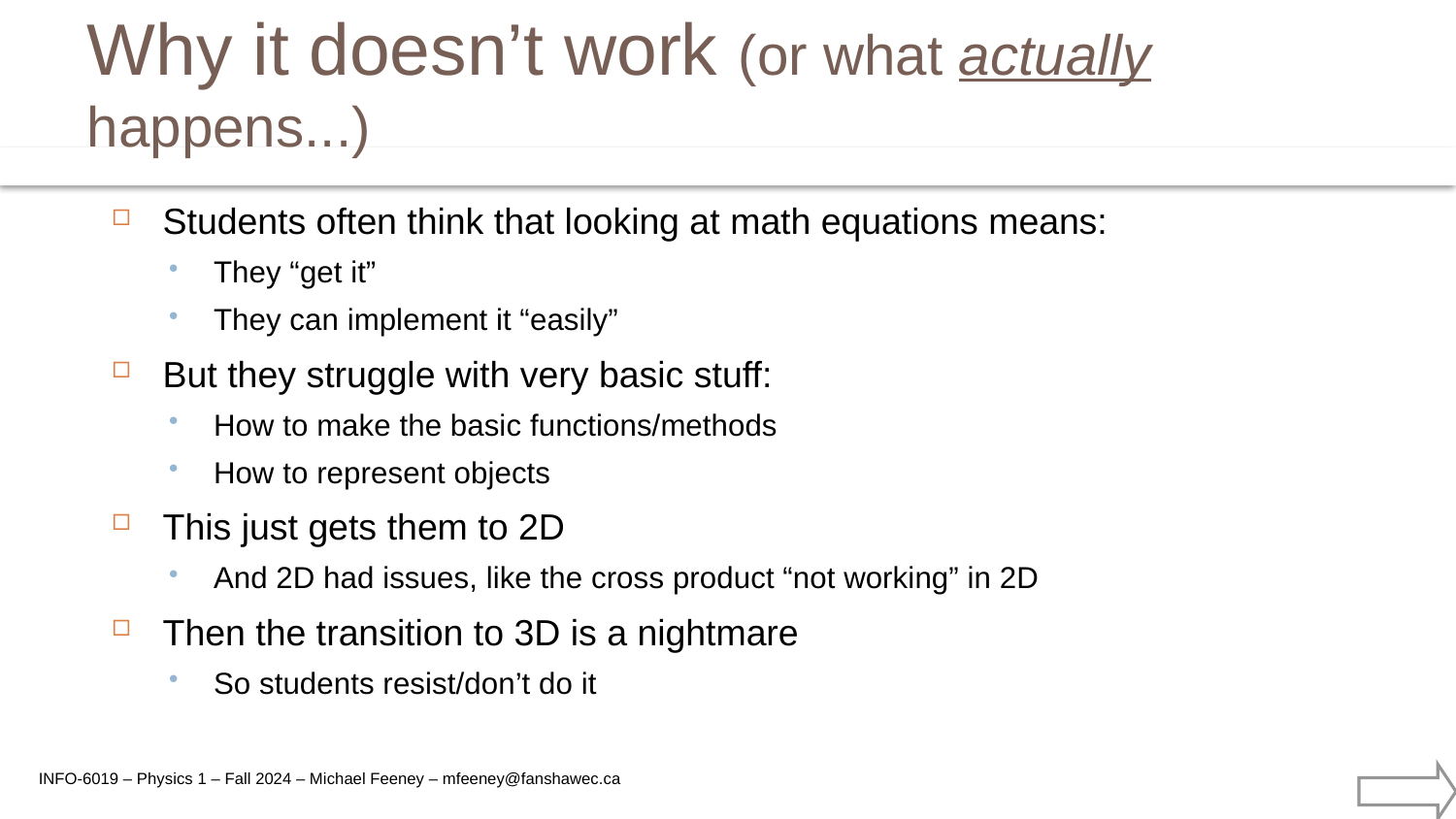

# Why it doesn’t work (or what actually happens...)
Students often think that looking at math equations means:
They “get it”
They can implement it “easily”
But they struggle with very basic stuff:
How to make the basic functions/methods
How to represent objects
This just gets them to 2D
And 2D had issues, like the cross product “not working” in 2D
Then the transition to 3D is a nightmare
So students resist/don’t do it